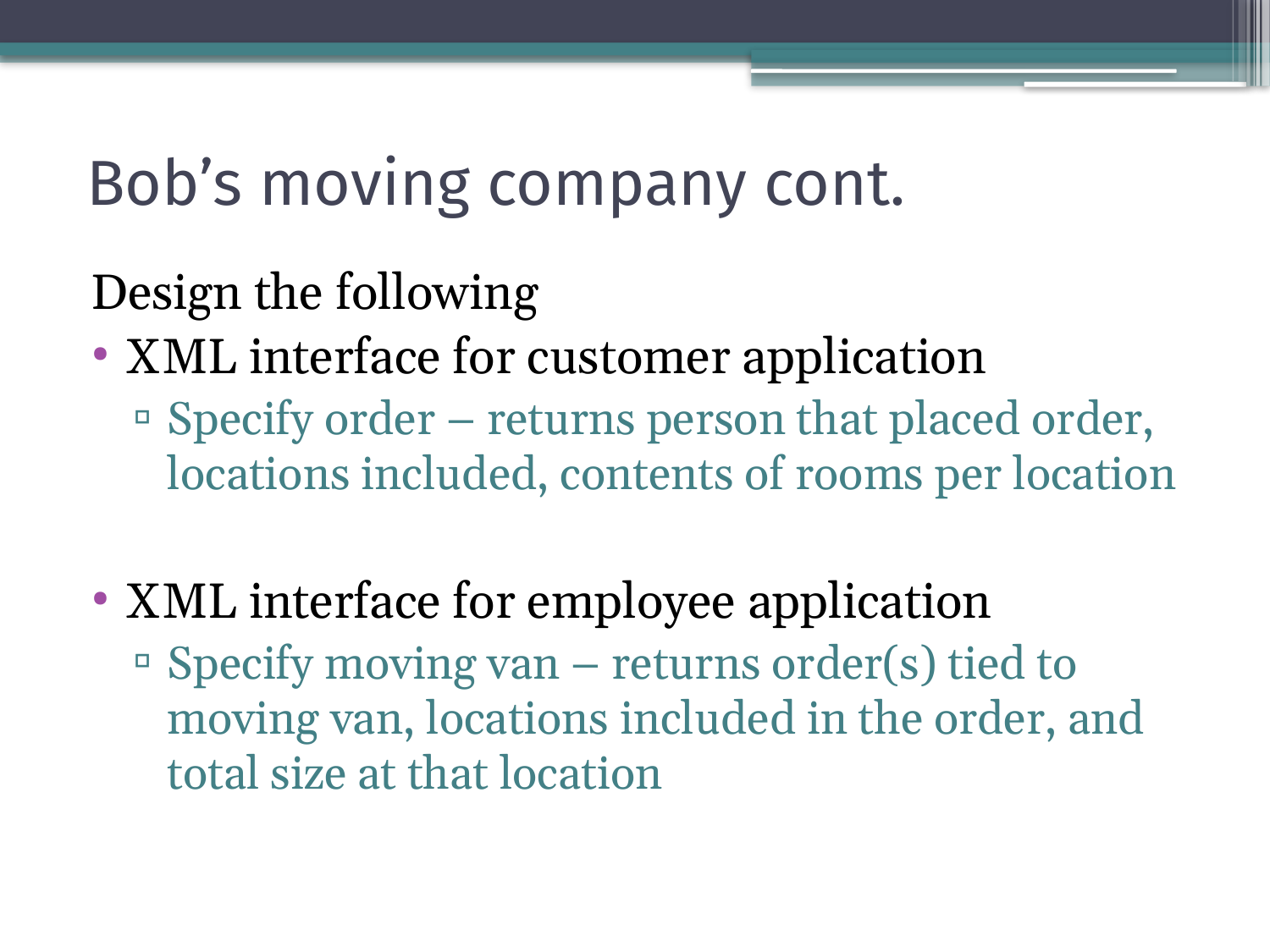

# Bob’s moving company cont.
Design the following
XML interface for customer application
Specify order – returns person that placed order, locations included, contents of rooms per location

XML interface for employee application
Specify moving van – returns order(s) tied to moving van, locations included in the order, and total size at that location